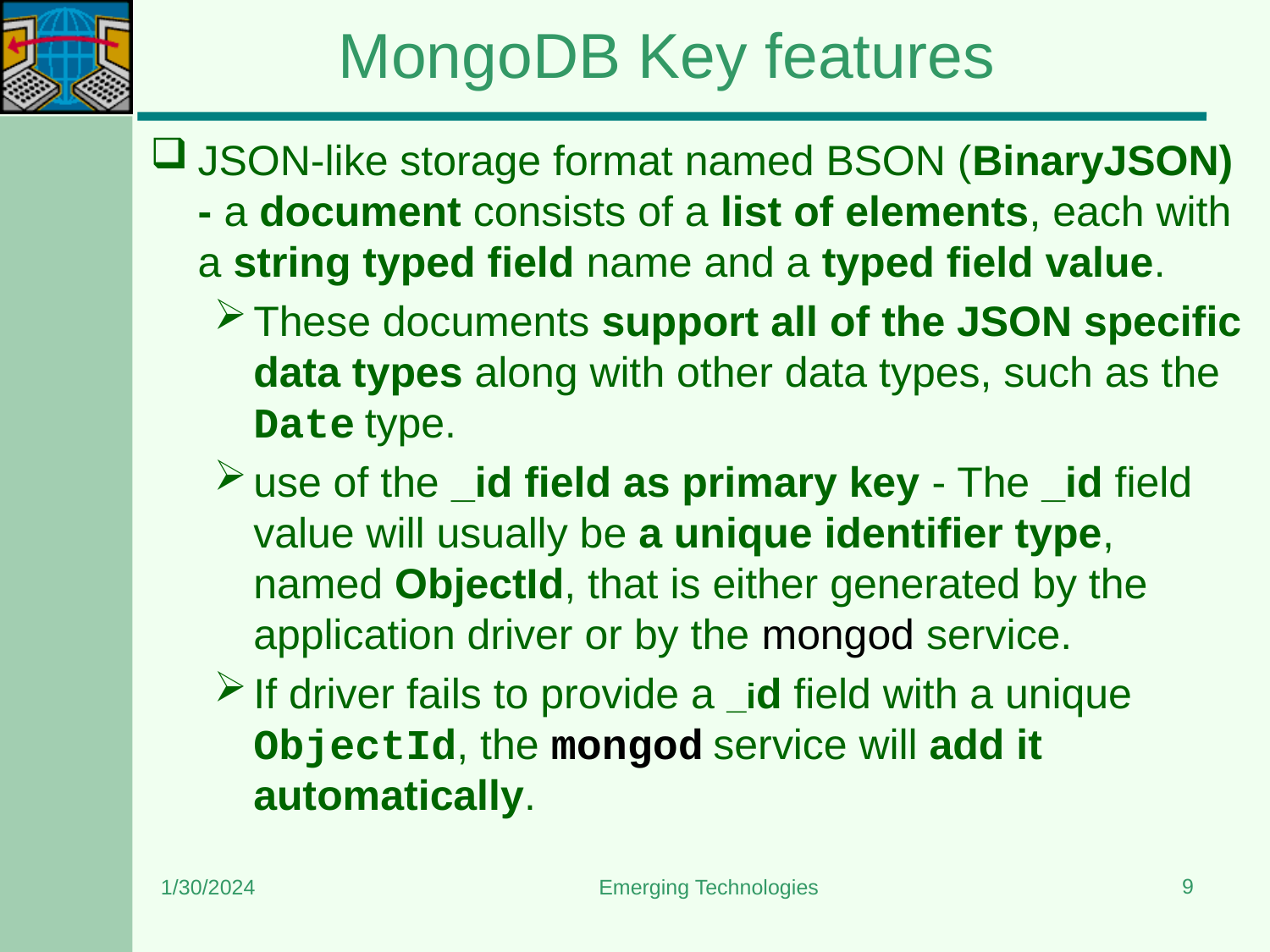

# MongoDB Key features
JSON-like storage format named BSON (BinaryJSON) - a document consists of a list of elements, each with a string typed field name and a typed field value.
These documents support all of the JSON specific data types along with other data types, such as the Date type.
use of the _id field as primary key - The _id field value will usually be a unique identifier type, named ObjectId, that is either generated by the application driver or by the mongod service.
If driver fails to provide a _id field with a unique ObjectId, the mongod service will add it automatically.
9
1/30/2024
Emerging Technologies